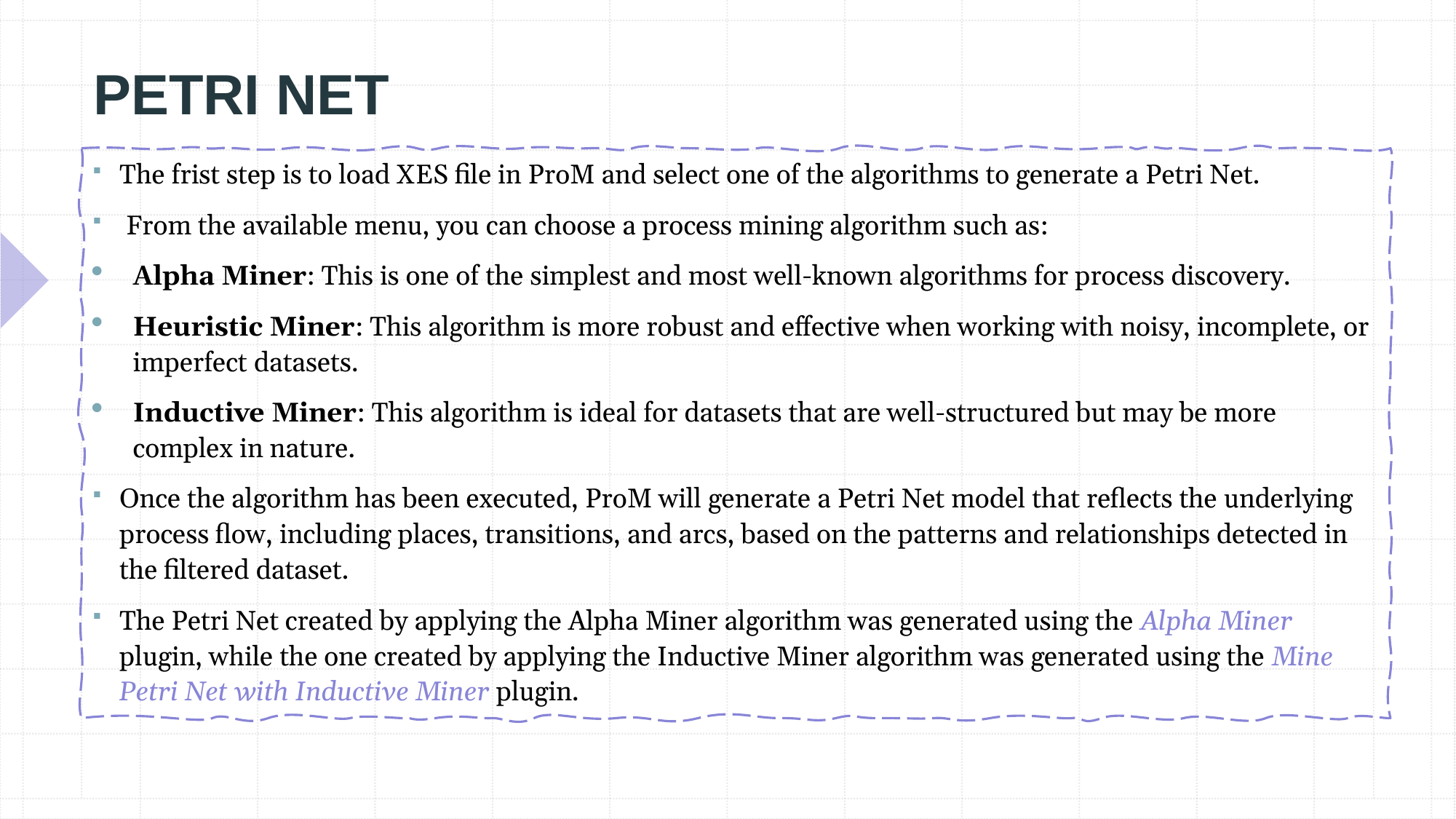

# PETRI NET
The frist step is to load XES file in ProM and select one of the algorithms to generate a Petri Net.
 From the available menu, you can choose a process mining algorithm such as:
Alpha Miner: This is one of the simplest and most well-known algorithms for process discovery.
Heuristic Miner: This algorithm is more robust and effective when working with noisy, incomplete, or imperfect datasets.
Inductive Miner: This algorithm is ideal for datasets that are well-structured but may be more complex in nature.
Once the algorithm has been executed, ProM will generate a Petri Net model that reflects the underlying process flow, including places, transitions, and arcs, based on the patterns and relationships detected in the filtered dataset.
The Petri Net created by applying the Alpha Miner algorithm was generated using the Alpha Miner plugin, while the one created by applying the Inductive Miner algorithm was generated using the Mine Petri Net with Inductive Miner plugin.